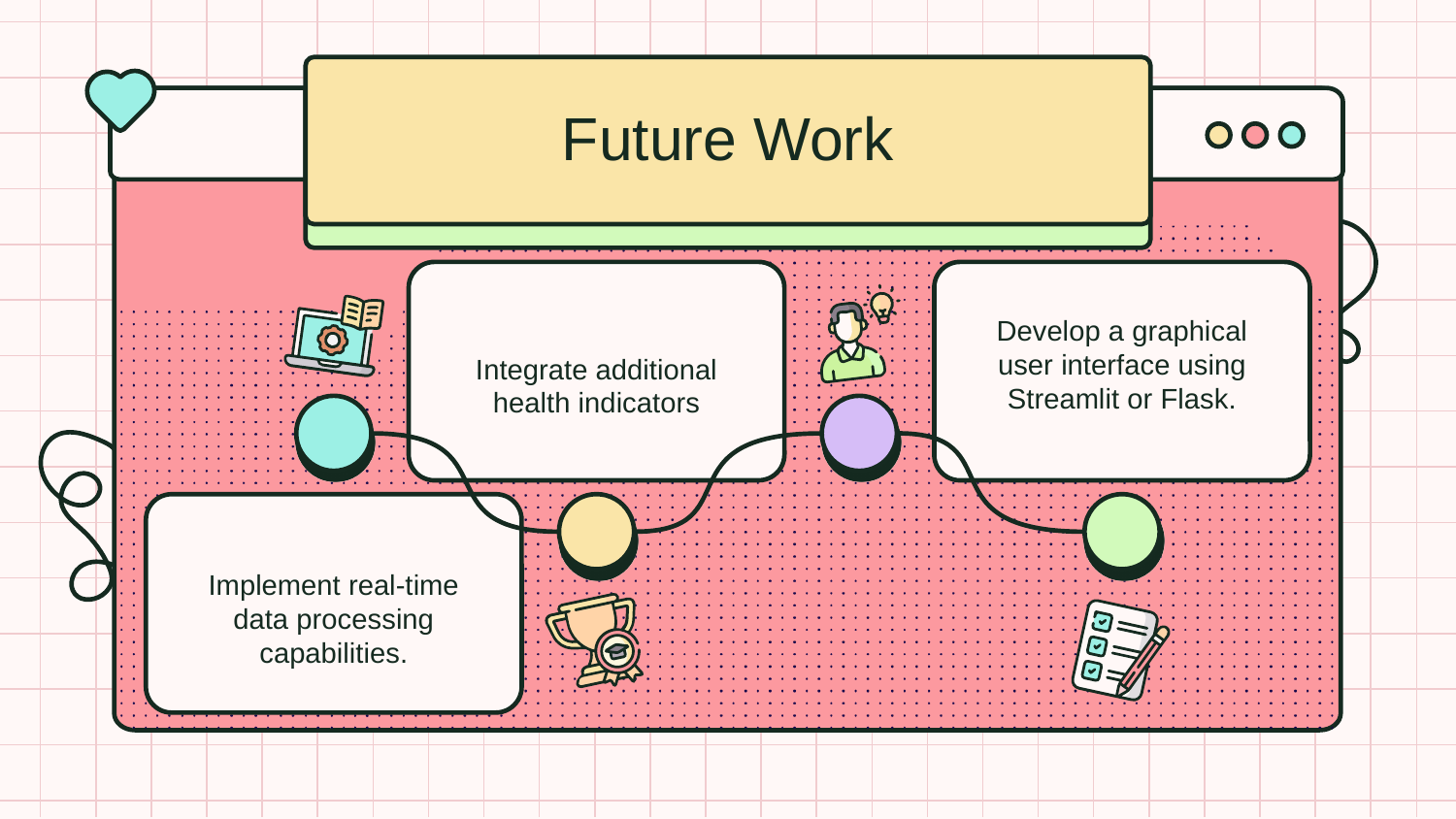

# Future Work

Develop a graphical user interface using Streamlit or Flask.
Integrate additional health indicators

Implement real-time data processing capabilities.